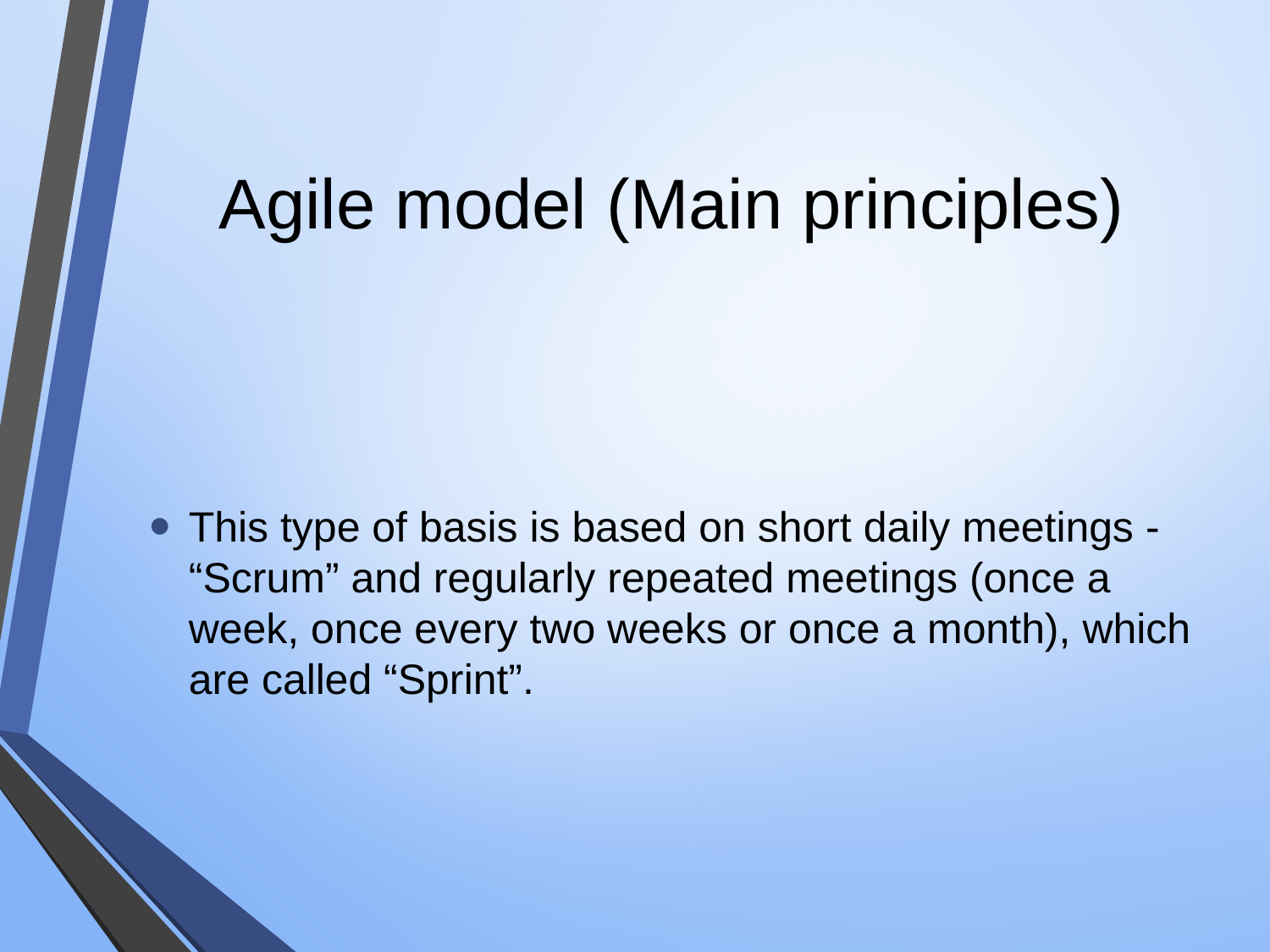

# Agile model (Main principles)
This type of basis is based on short daily meetings - “Scrum” and regularly repeated meetings (once a week, once every two weeks or once a month), which are called “Sprint”.